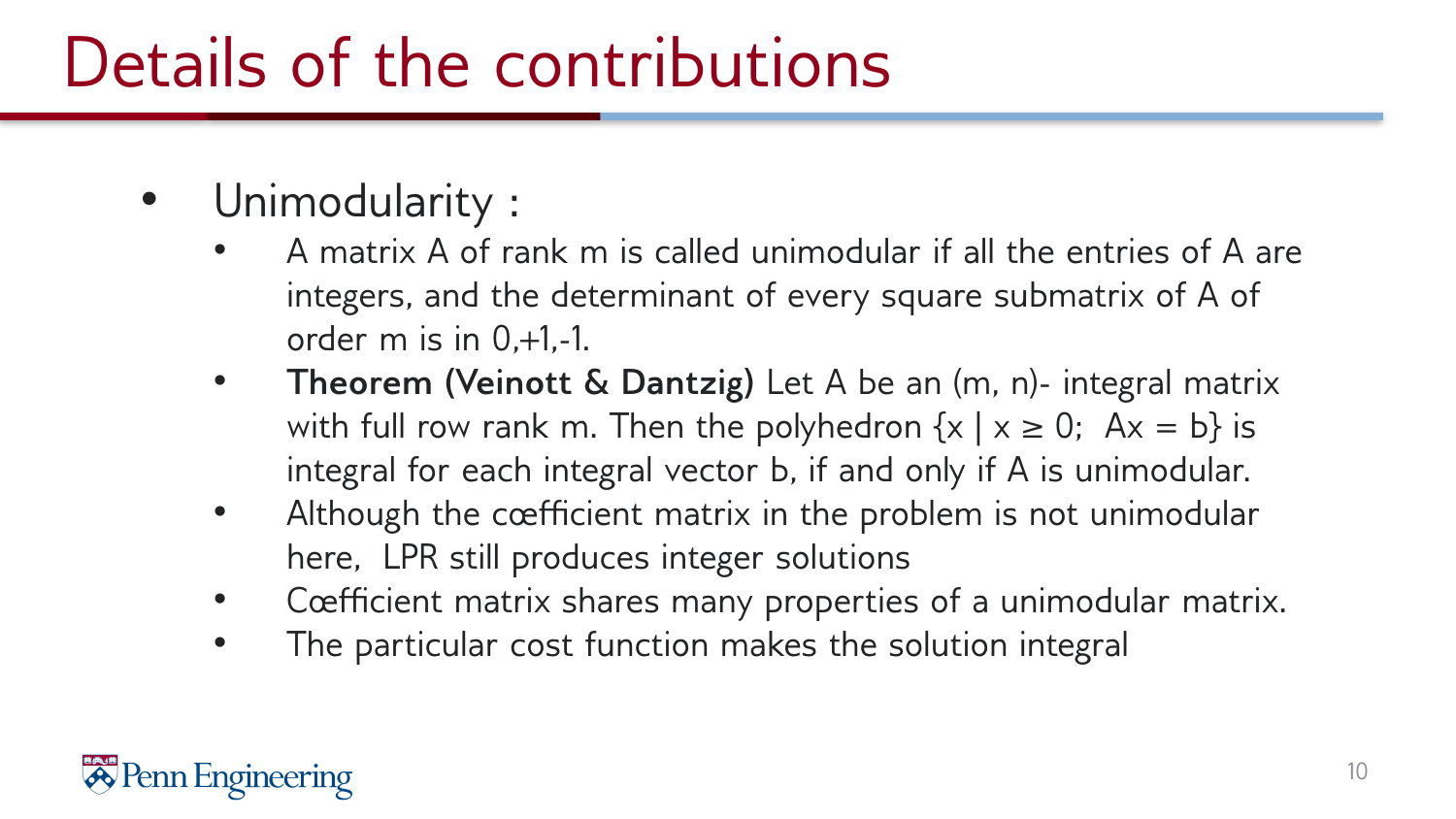

# Details of the contributions

Unimodularity :
A matrix A of rank m is called unimodular if all the entries of A are integers, and the determinant of every square submatrix of A of order m is in 0,+1,-1.
Theorem (Veinott & Dantzig) Let A be an (m, n)- integral matrix with full row rank m. Then the polyhedron {x | x ≥ 0;  Ax = b} is integral for each integral vector b, if and only if A is unimodular.
Although the coefficient matrix in the problem is not unimodular here,  LPR still produces integer solutions
Coefficient matrix shares many properties of a unimodular matrix.
The particular cost function makes the solution integral

10